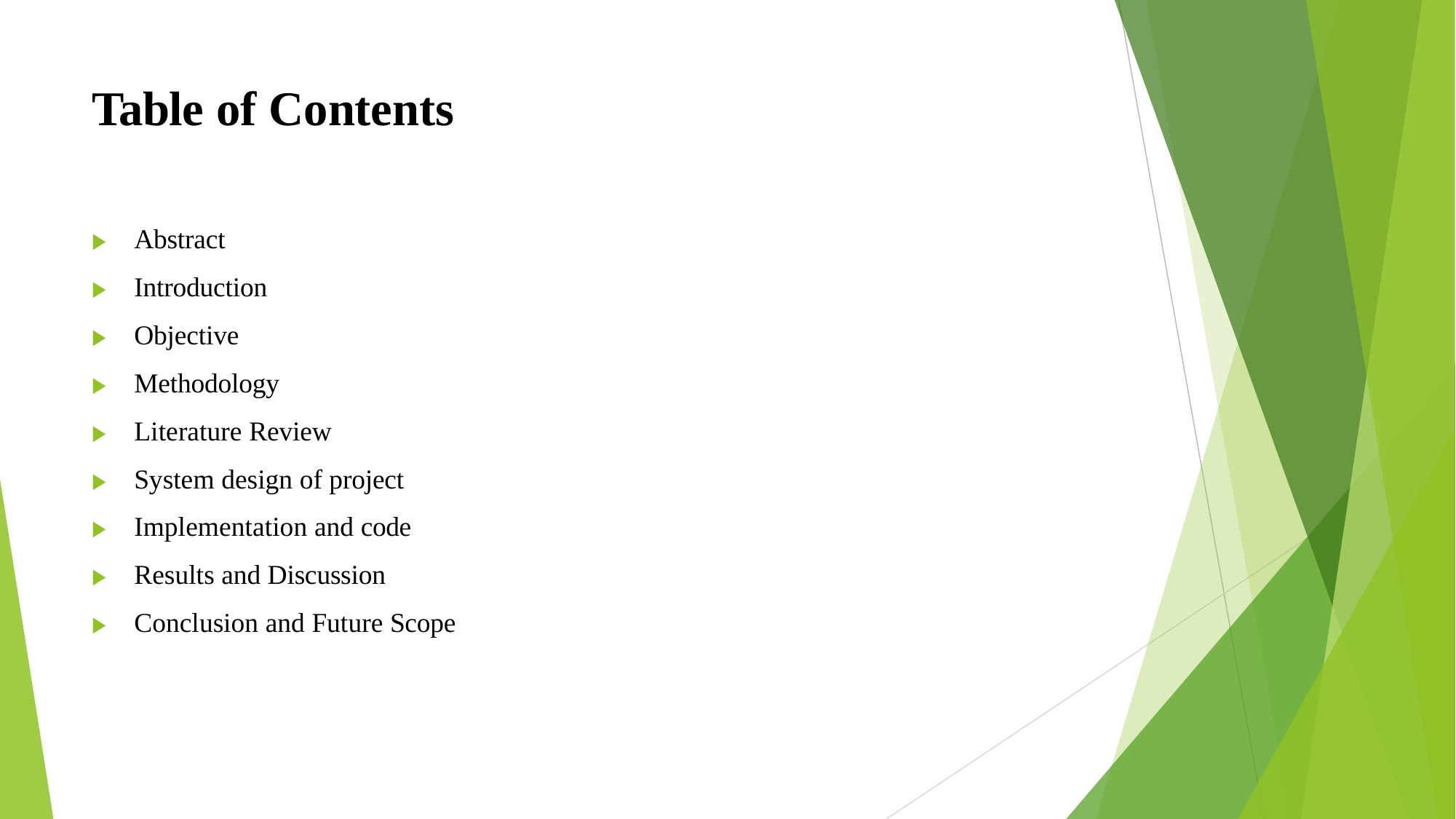

# Table of Contents
▶	Abstract
▶	Introduction
▶	Objective
▶	Methodology
▶	Literature Review
▶	System design of project
▶	Implementation and code
▶	Results and Discussion
▶	Conclusion and Future Scope